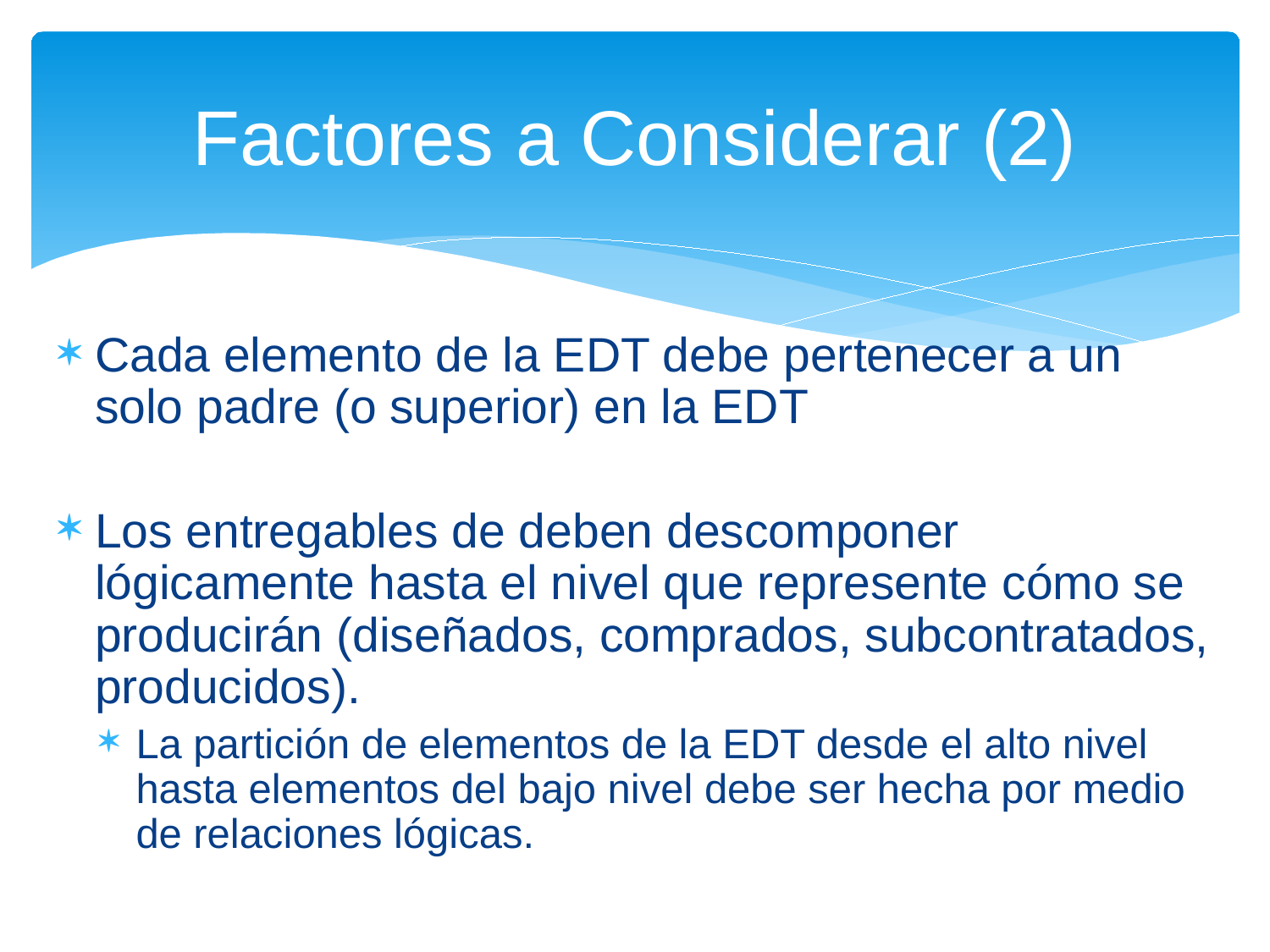

# Factores a Considerar (2)

Cada elemento de la EDT debe pertenecer a un solo padre (o superior) en la EDT

Los entregables de deben descomponer lógicamente hasta el nivel que represente cómo se producirán (diseñados, comprados, subcontratados, producidos).
La partición de elementos de la EDT desde el alto nivel hasta elementos del bajo nivel debe ser hecha por medio de relaciones lógicas.